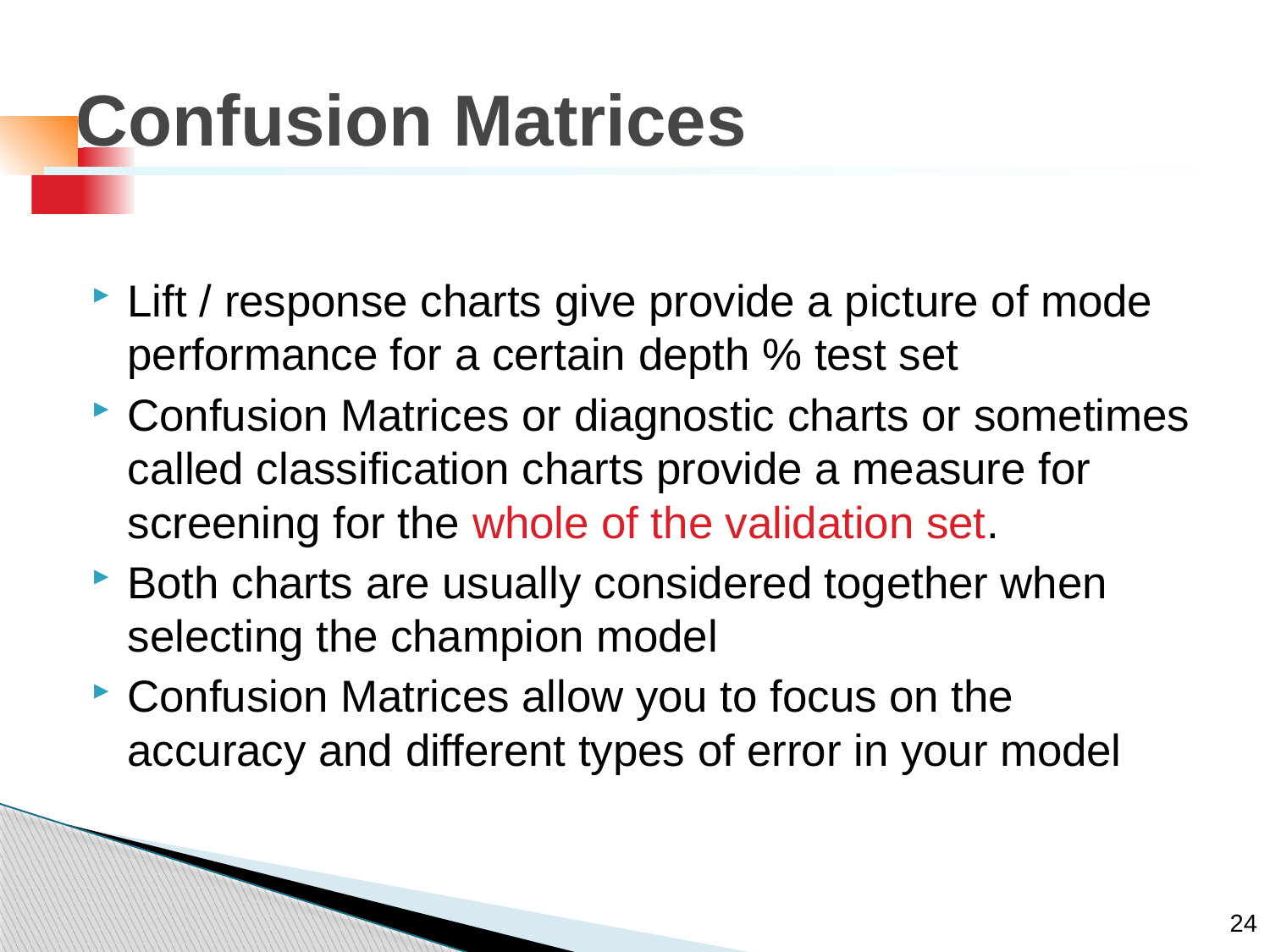

# Confusion Matrices

Lift / response charts give provide a picture of mode performance for a certain depth % test set
Confusion Matrices or diagnostic charts or sometimes called classification charts provide a measure for screening for the whole of the validation set.
Both charts are usually considered together when selecting the champion model
Confusion Matrices allow you to focus on the accuracy and different types of error in your model